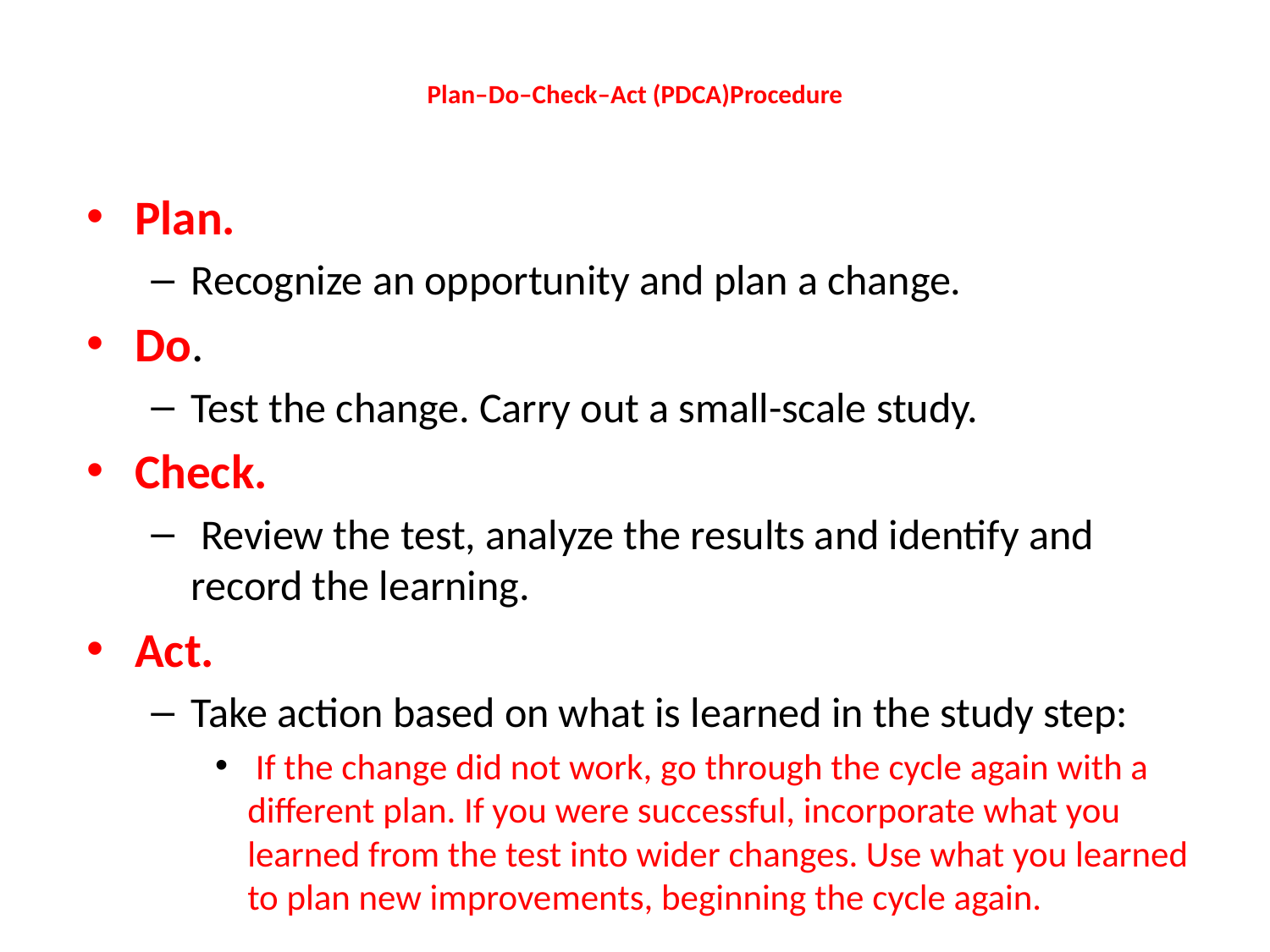

# Plan–Do–Check–Act (PDCA)Procedure
Plan.
Recognize an opportunity and plan a change.
Do.
Test the change. Carry out a small-scale study.
Check.
 Review the test, analyze the results and identify and record the learning.
Act.
Take action based on what is learned in the study step:
 If the change did not work, go through the cycle again with a different plan. If you were successful, incorporate what you learned from the test into wider changes. Use what you learned to plan new improvements, beginning the cycle again.